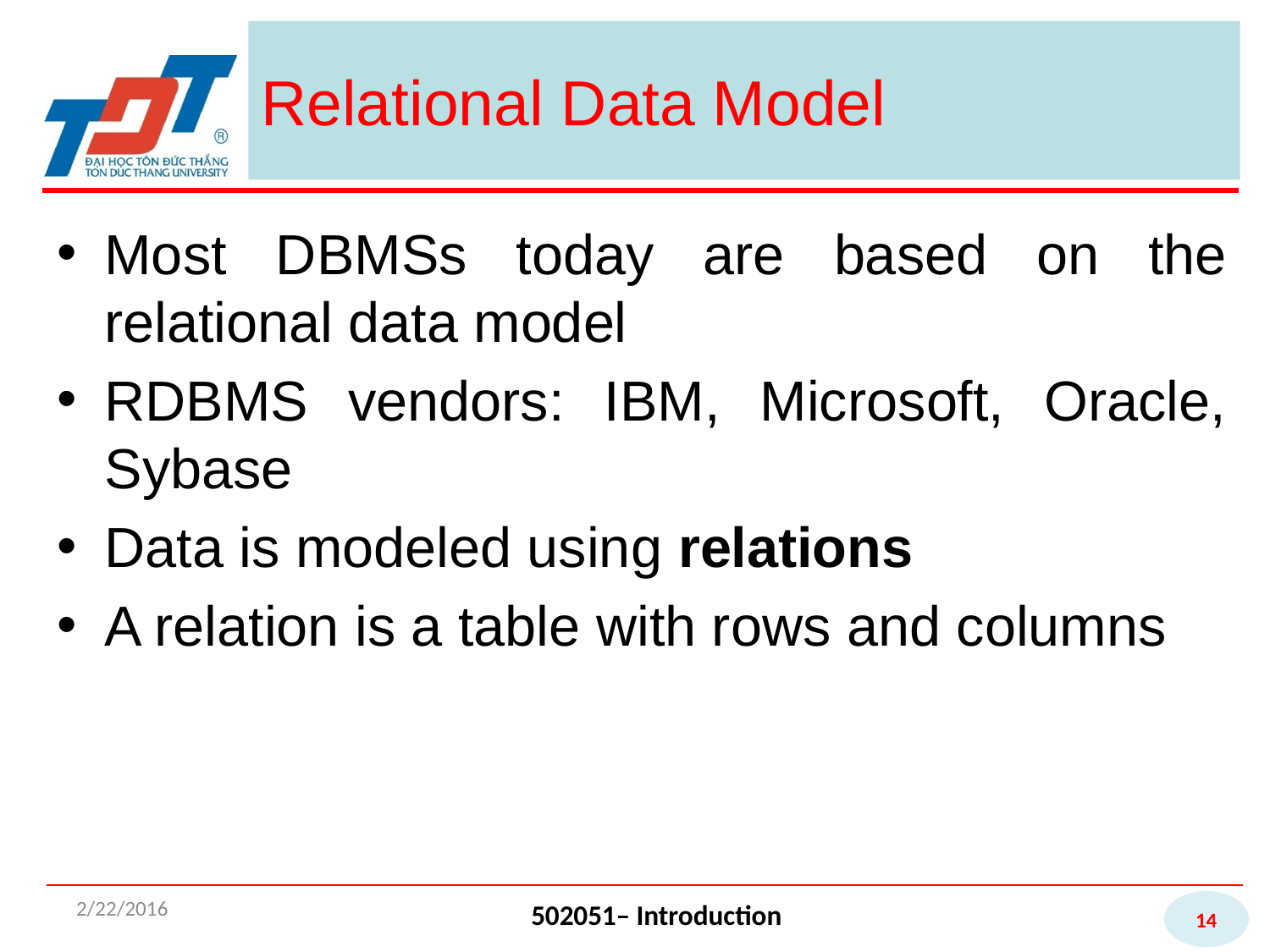

# Relational Data Model
Most DBMSs today are based on the
relational data model
RDBMS vendors: IBM, Microsoft, Oracle,
Sybase
Data is modeled using relations
A relation is a table with rows and columns
2/22/2016